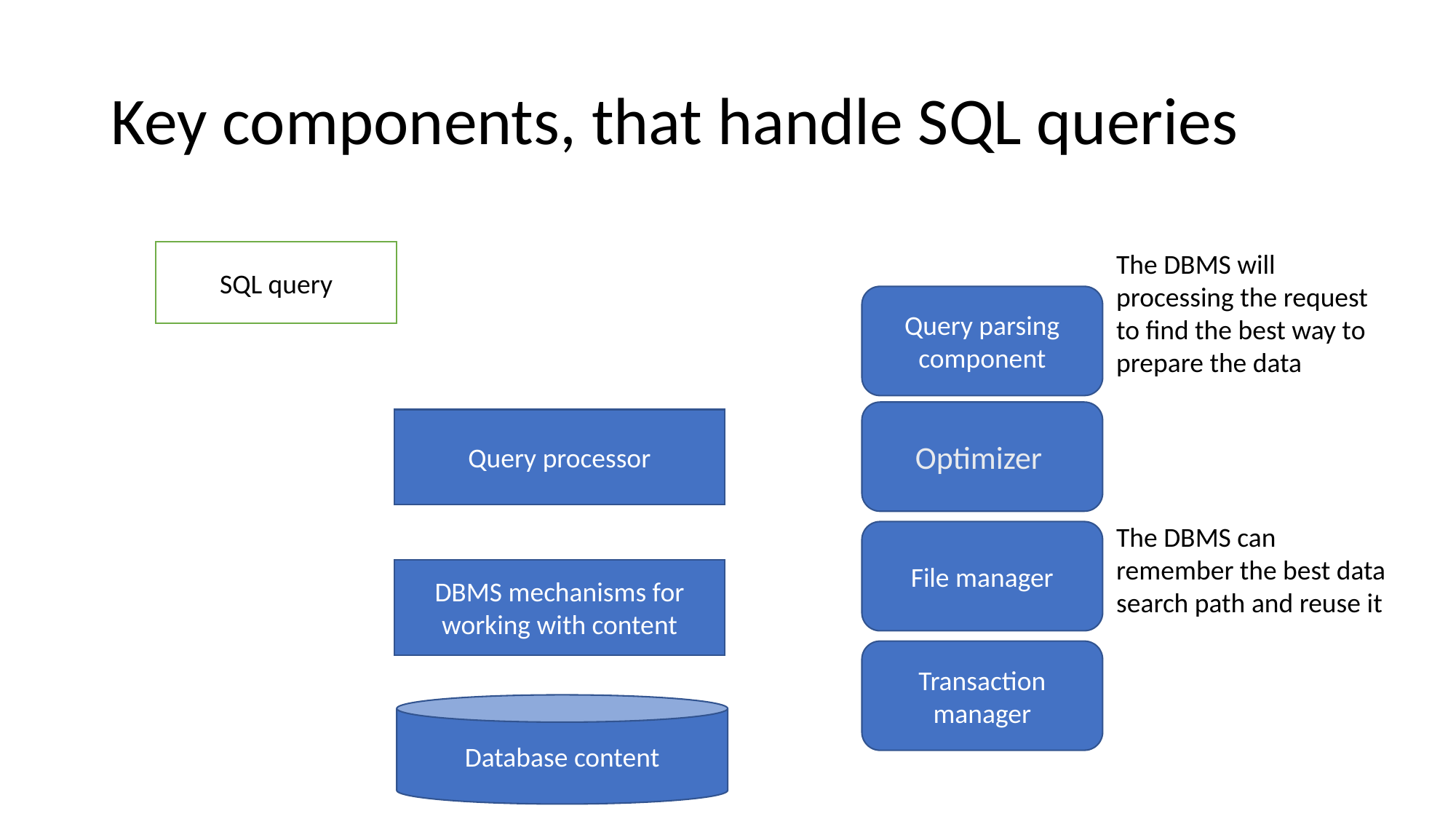

# Key components, that handle SQL queries
The DBMS will processing the request
to find the best way to prepare the data
SQL query
Query parsing component
Optimizer
Query processor

The DBMS can remember the best data search path and reuse it
File manager
DBMS mechanisms for working with content
Transaction manager
Database content